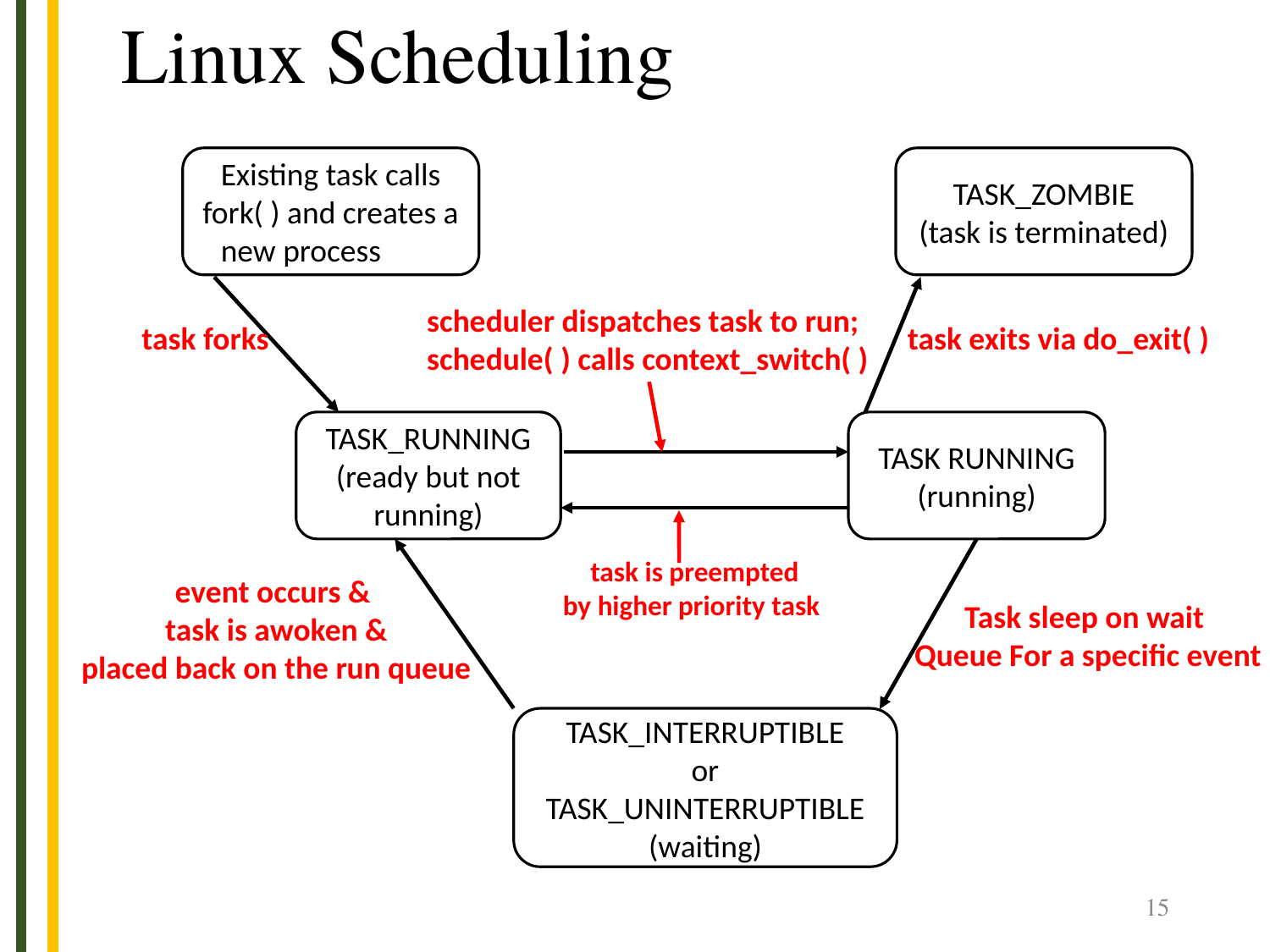

Linux Scheduling
Existing task calls
fork( ) and creates a new process task
TASK_ZOMBIE
(task is terminated)
scheduler dispatches task to run;
schedule( ) calls context_switch( )
task forks
task exits via do_exit( )
TASK_RUNNING
(ready but not running)
TASK RUNNING
(running)
task is preempted
by higher priority task
event occurs &
task is awoken &
placed back on the run queue
Task sleep on wait
Queue For a specific event
TASK_INTERRUPTIBLE
or
TASK_UNINTERRUPTIBLE
(waiting)
15